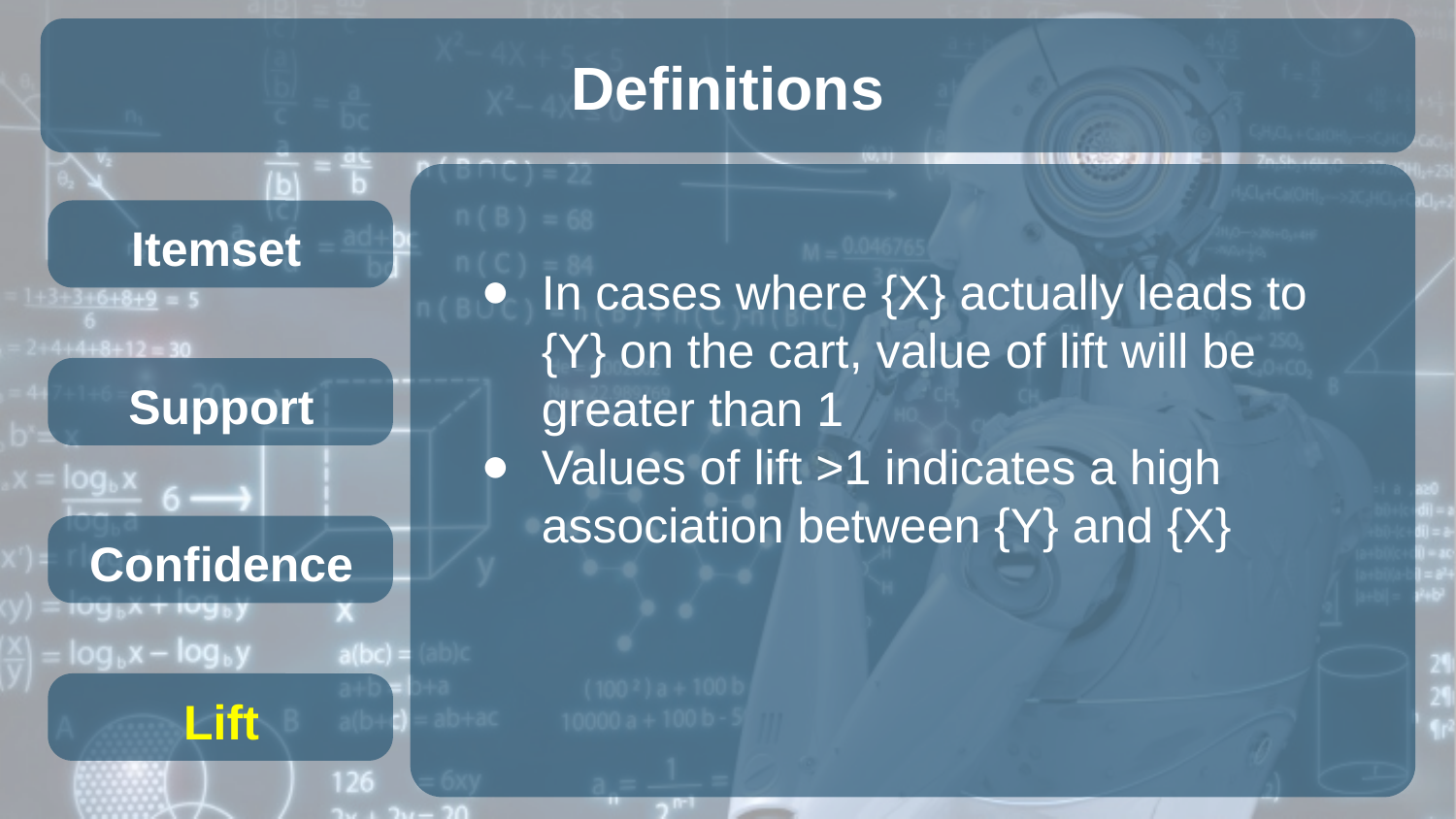

# Definitions
Itemset
In cases where {X} actually leads to {Y} on the cart, value of lift will be greater than 1
Values of lift >1 indicates a high association between {Y} and {X}
Support
Confidence
Lift